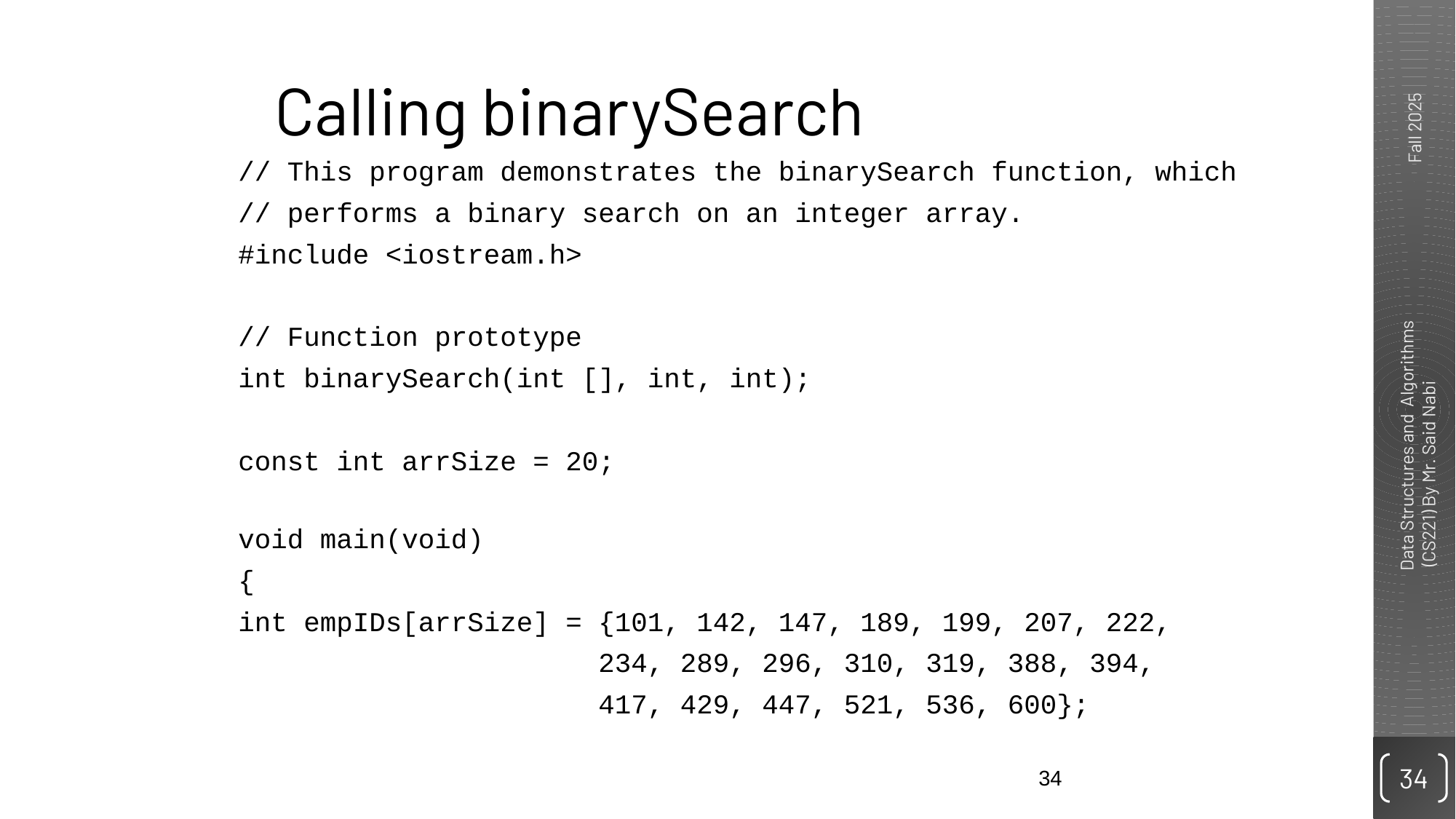

# Calling binarySearch
// This program demonstrates the binarySearch function, which
// performs a binary search on an integer array.
#include <iostream.h>

// Function prototype
int binarySearch(int [], int, int);

const int arrSize = 20;

void main(void)
{
int empIDs[arrSize] = {101, 142, 147, 189, 199, 207, 222,
                      234, 289, 296, 310, 319, 388, 394,
                      417, 429, 447, 521, 536, 600};
34